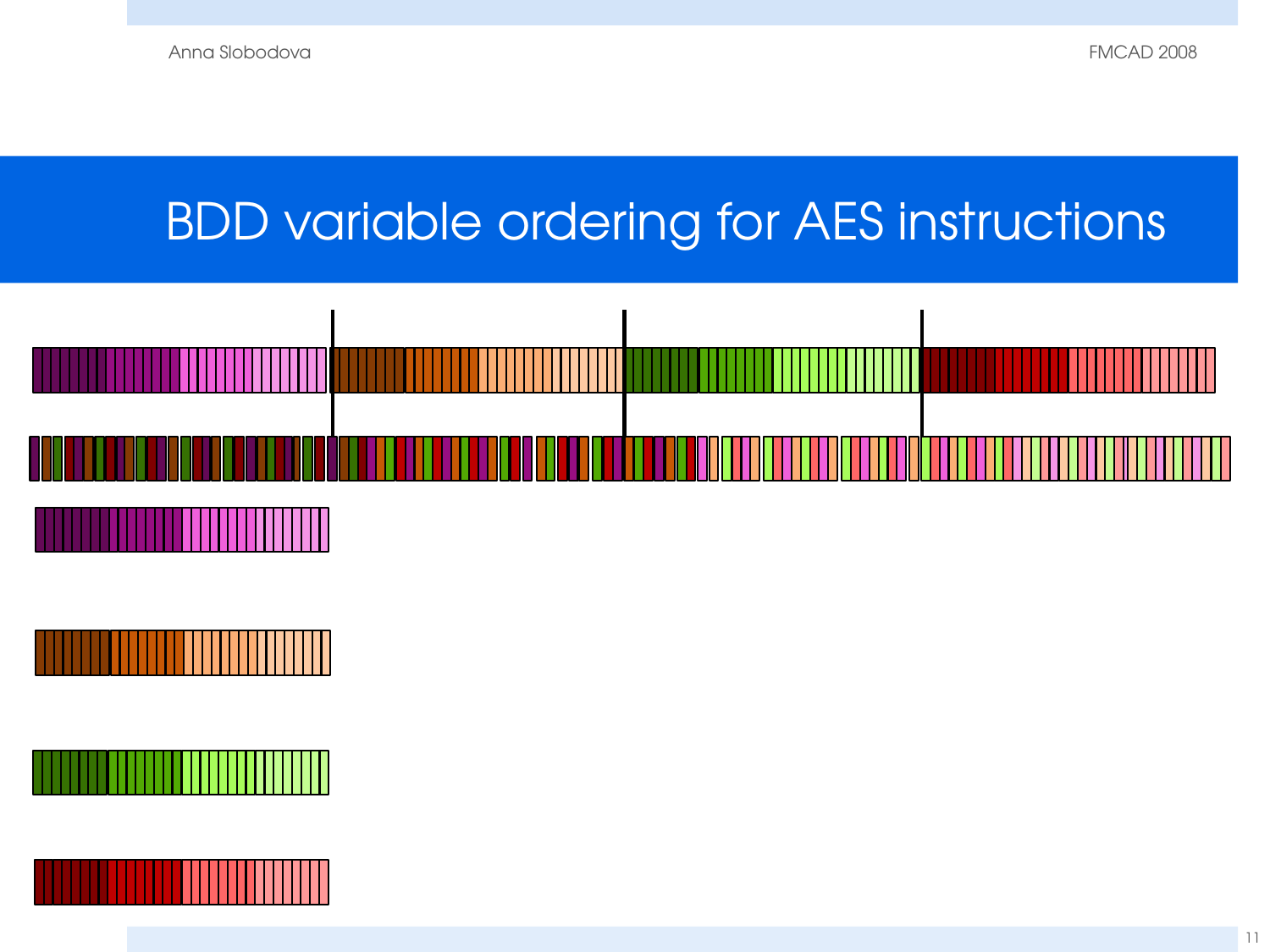

Anna Slobodova
FMCAD 2008
# BDD variable ordering for AES instructions

11